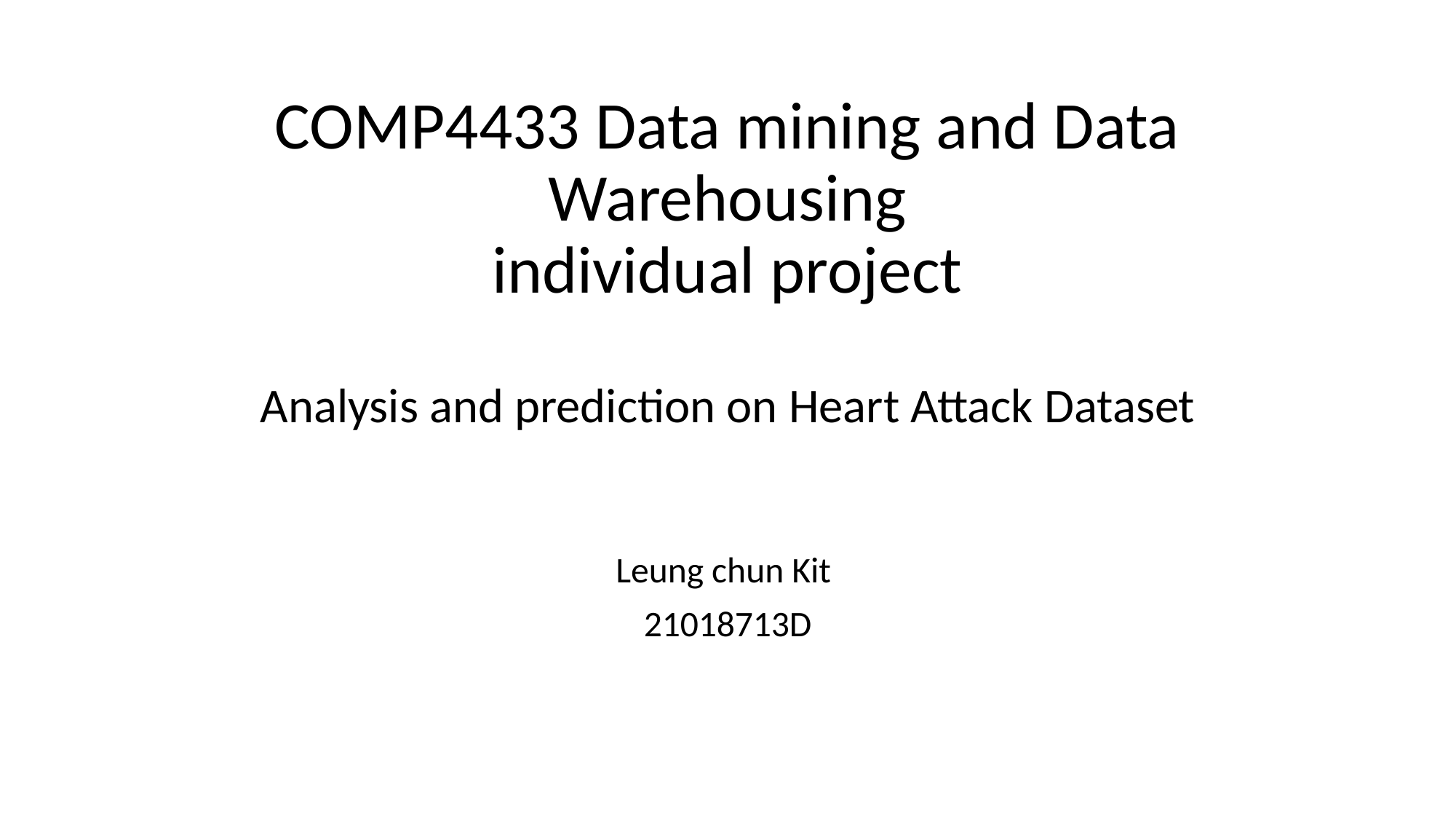

# COMP4433 Data mining and Data Warehousing individual project
Analysis and prediction on Heart Attack Dataset
Leung chun Kit
21018713D